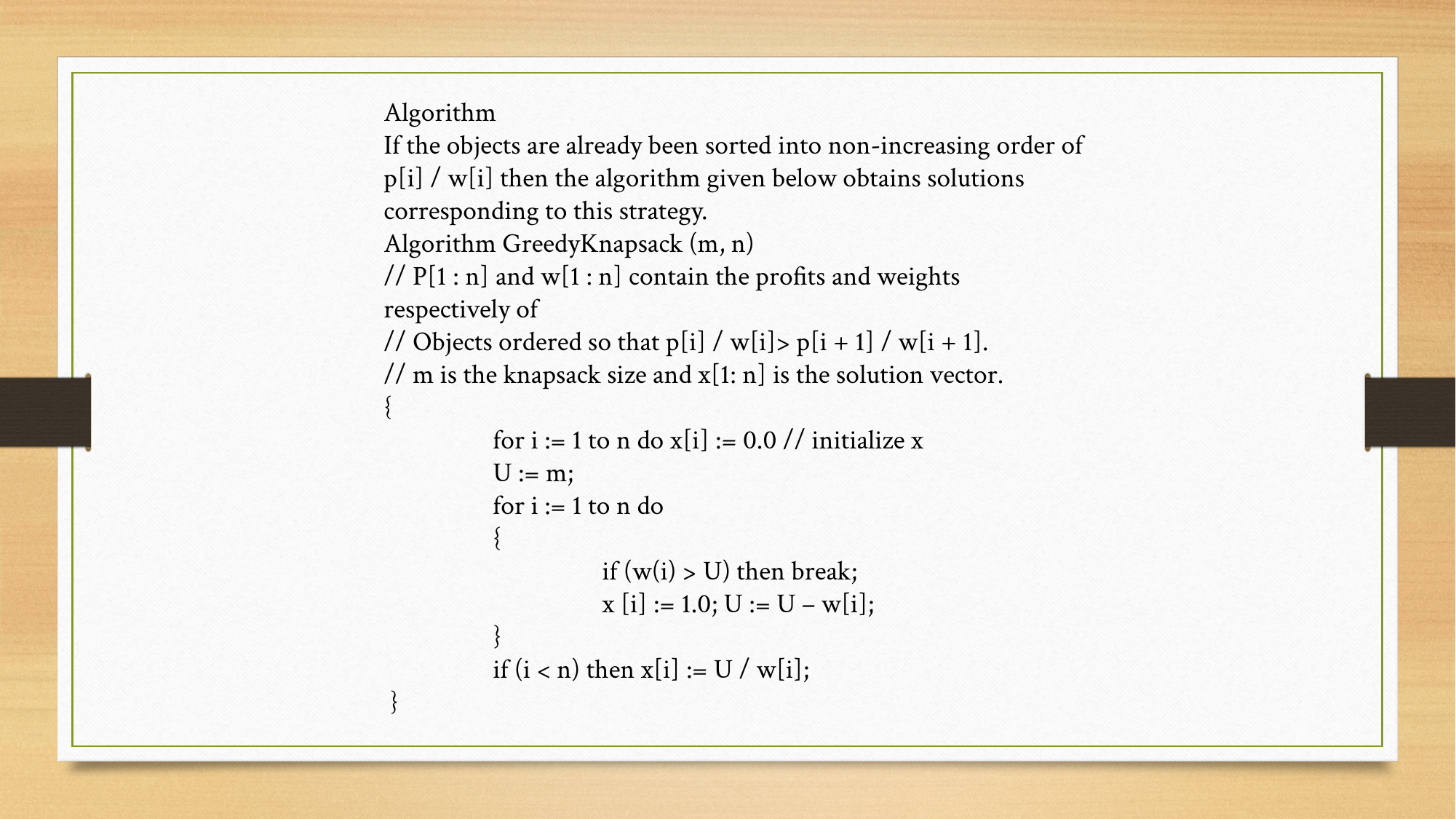

Algorithm
If the objects are already been sorted into non-increasing order of p[i] / w[i] then the algorithm given below obtains solutions corresponding to this strategy.
Algorithm GreedyKnapsack (m, n)
// P[1 : n] and w[1 : n] contain the profits and weights respectively of
// Objects ordered so that p[i] / w[i]> p[i + 1] / w[i + 1].
// m is the knapsack size and x[1: n] is the solution vector.
{
	for i := 1 to n do x[i] := 0.0 // initialize x
	U := m;
	for i := 1 to n do
	{
		if (w(i) > U) then break;
 		x [i] := 1.0; U := U – w[i];
	}
	if (i < n) then x[i] := U / w[i];
 }